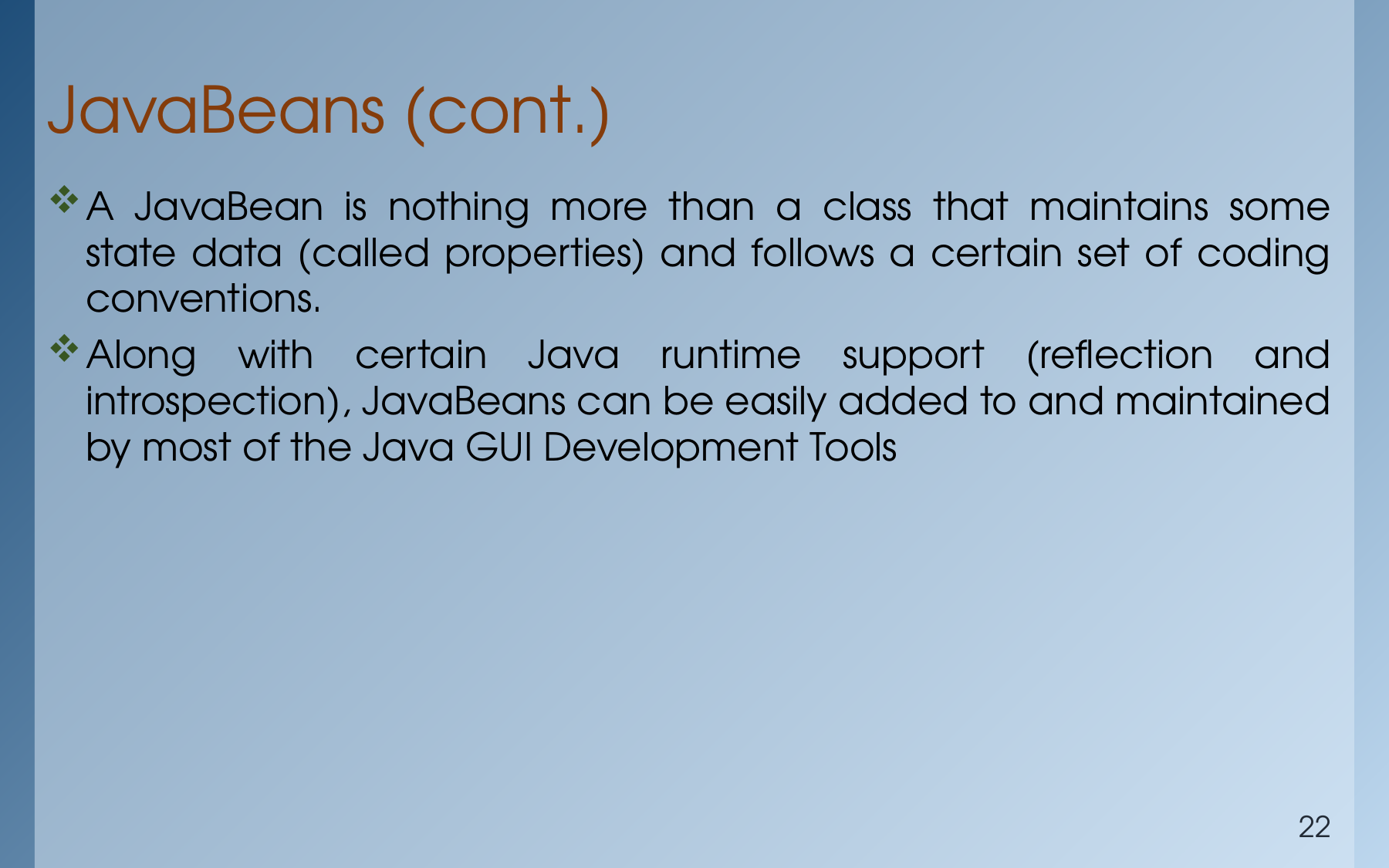

# JavaBeans (cont.)
A JavaBean is nothing more than a class that maintains some state data (called properties) and follows a certain set of coding conventions.
Along with certain Java runtime support (reflection and introspection), JavaBeans can be easily added to and maintained by most of the Java GUI Development Tools

22